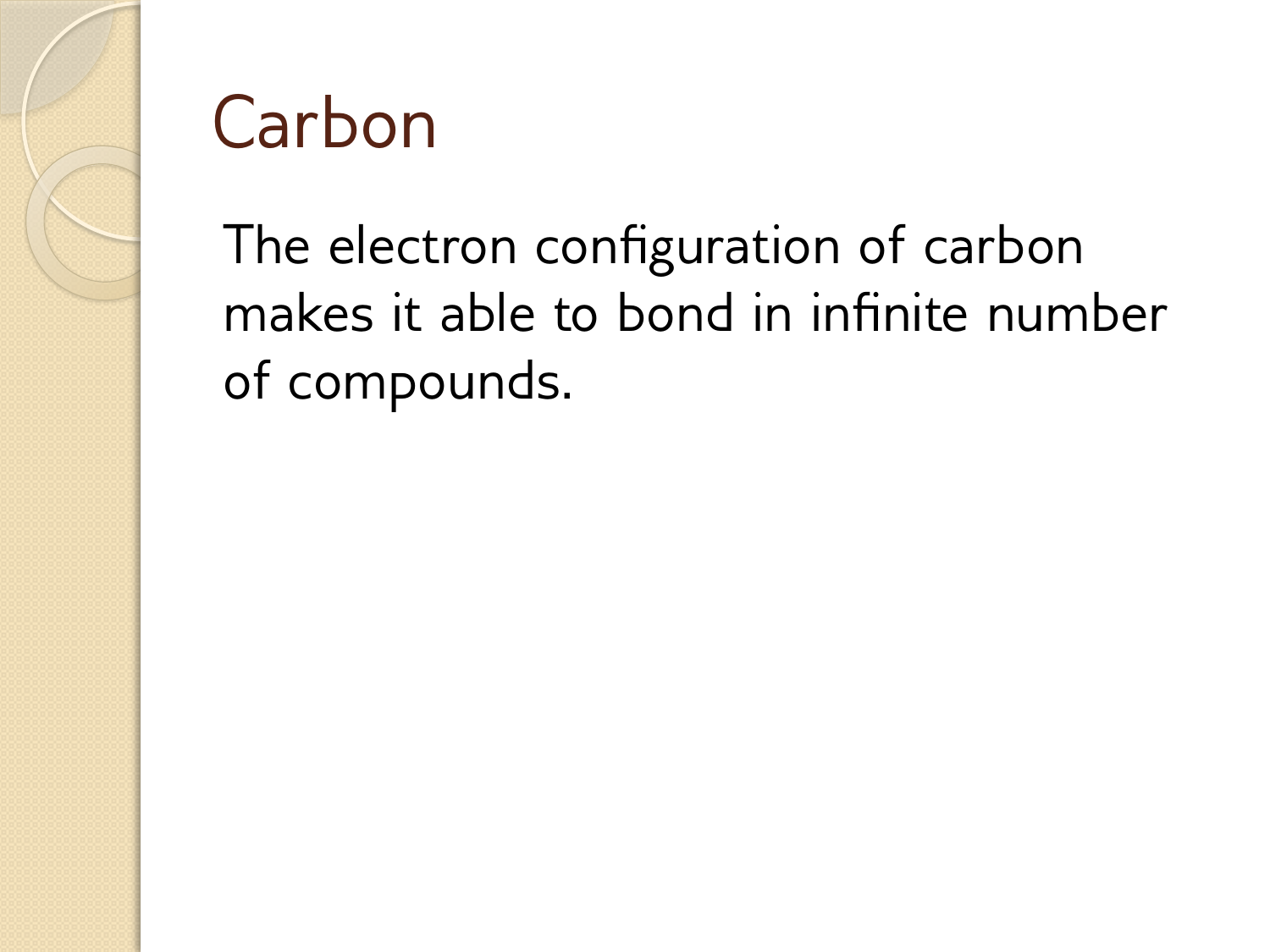

# Carbon
The electron configuration of carbon makes it able to bond in infinite number of compounds.